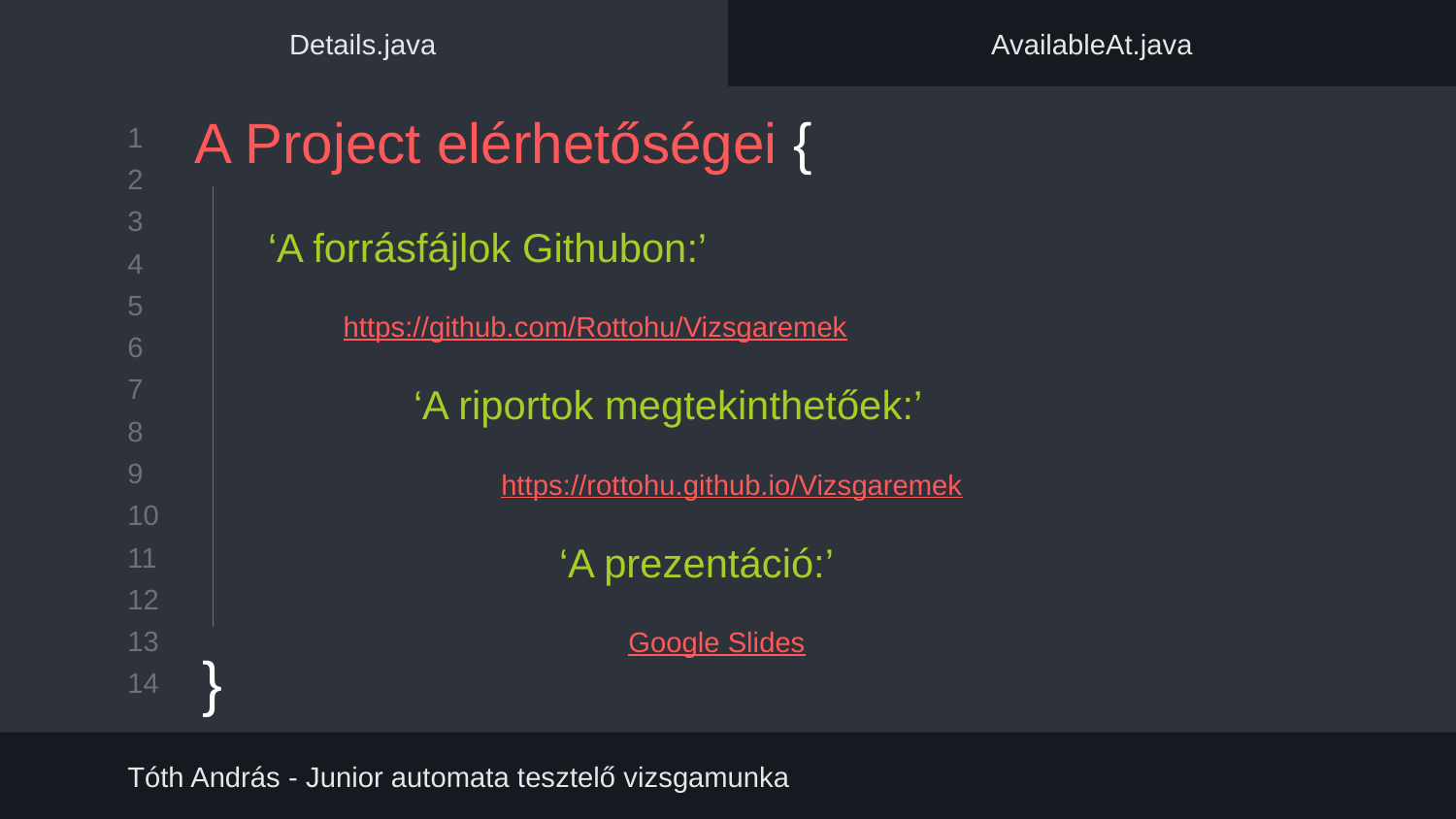

Details.java
AvailableAt.java
# A Project elérhetőségei {
}
‘A forrásfájlok Githubon:’
https://github.com/Rottohu/Vizsgaremek
‘A riportok megtekinthetőek:’
https://rottohu.github.io/Vizsgaremek
‘A prezentáció:’
Google Slides
Tóth András - Junior automata tesztelő vizsgamunka